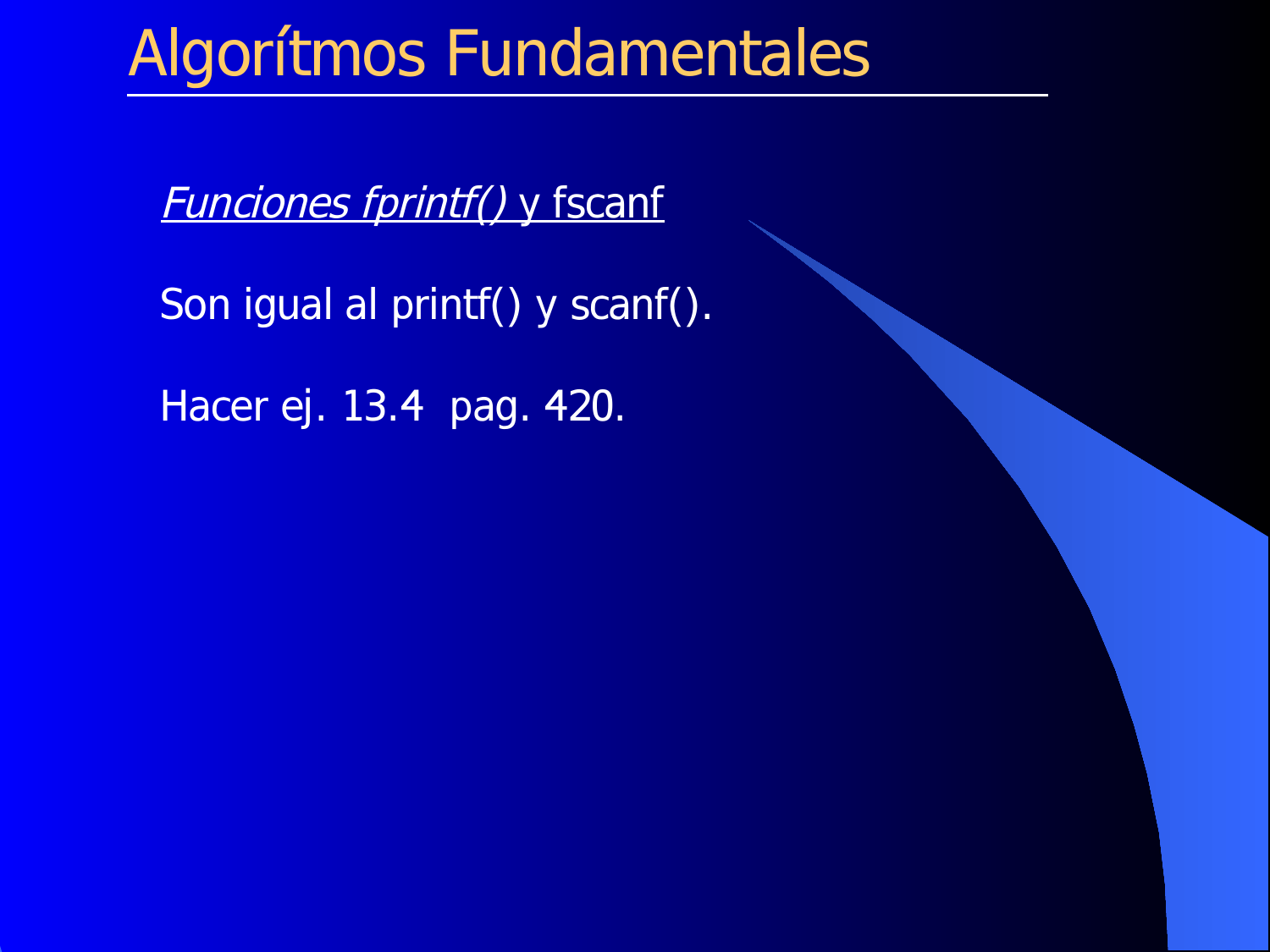

Algorítmos Fundamentales
Funciones fprintf() y fscanf

Son igual al printf() y scanf().

Hacer ej. 13.4  pag. 420.